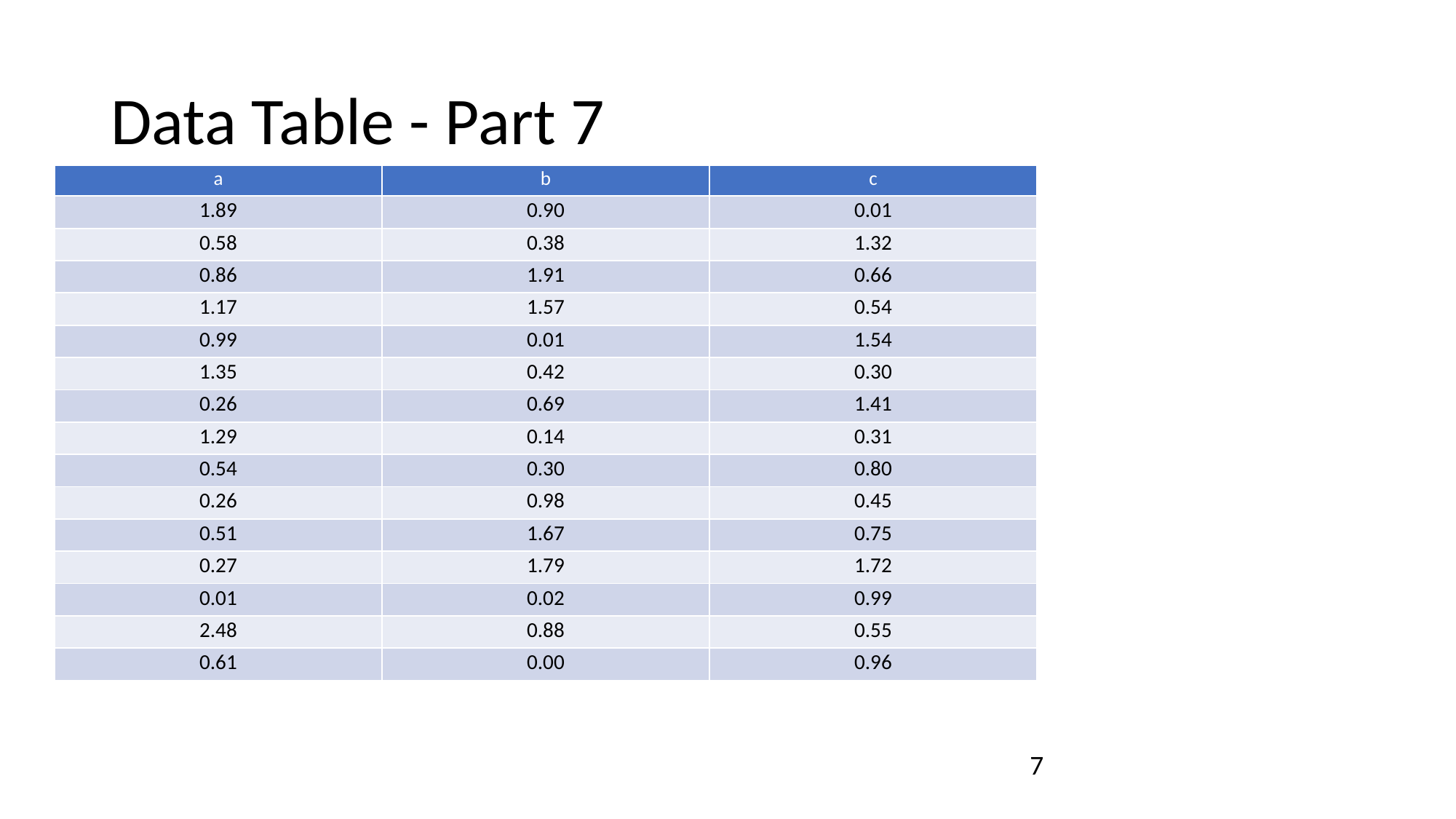

# Data Table - Part 7
| a | b | c |
| --- | --- | --- |
| 1.89 | 0.90 | 0.01 |
| 0.58 | 0.38 | 1.32 |
| 0.86 | 1.91 | 0.66 |
| 1.17 | 1.57 | 0.54 |
| 0.99 | 0.01 | 1.54 |
| 1.35 | 0.42 | 0.30 |
| 0.26 | 0.69 | 1.41 |
| 1.29 | 0.14 | 0.31 |
| 0.54 | 0.30 | 0.80 |
| 0.26 | 0.98 | 0.45 |
| 0.51 | 1.67 | 0.75 |
| 0.27 | 1.79 | 1.72 |
| 0.01 | 0.02 | 0.99 |
| 2.48 | 0.88 | 0.55 |
| 0.61 | 0.00 | 0.96 |

7